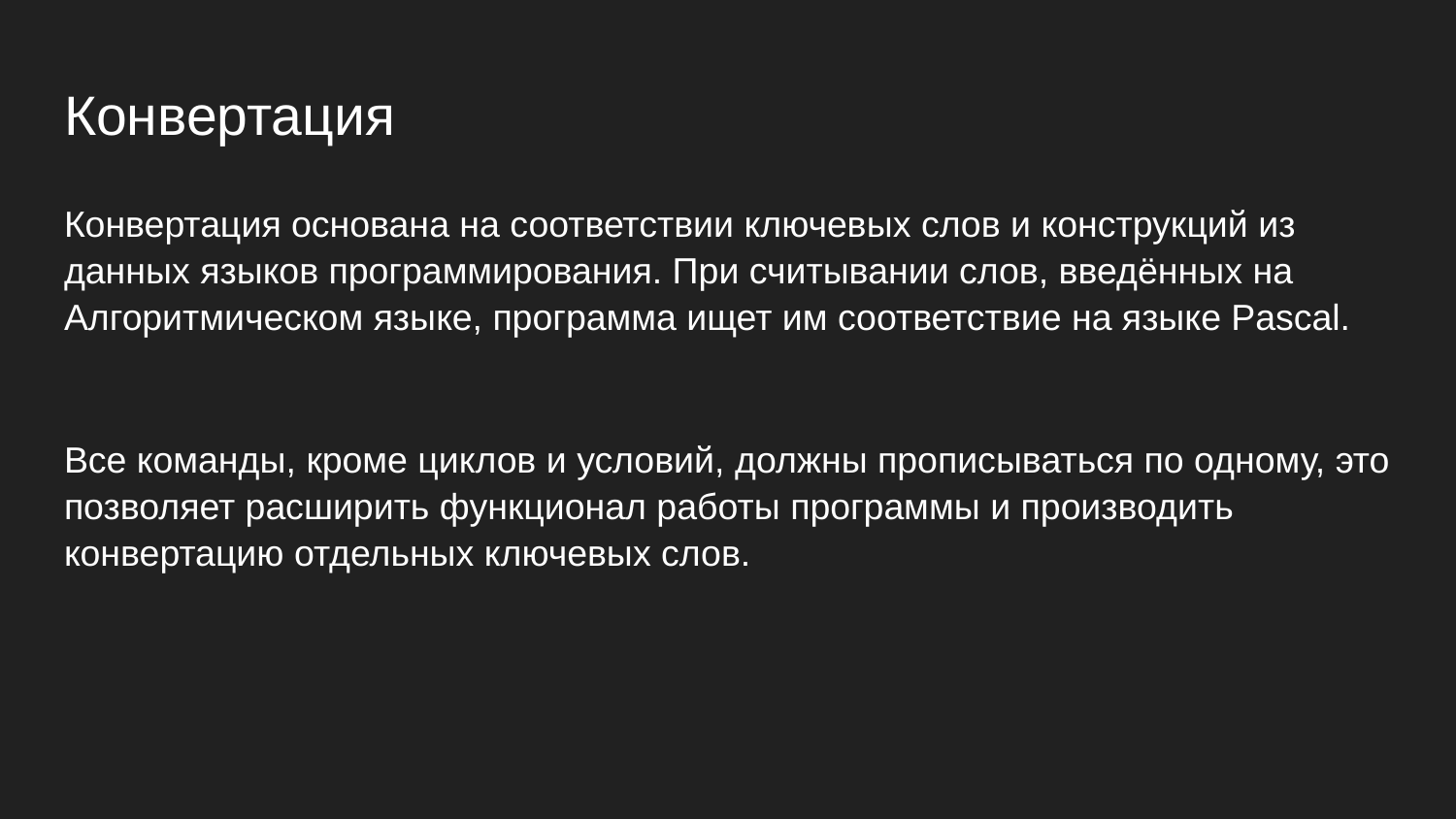

# Конвертация
Конвертация основана на соответствии ключевых слов и конструкций из данных языков программирования. При считывании слов, введённых на Алгоритмическом языке, программа ищет им соответствие на языке Pascal.

Все команды, кроме циклов и условий, должны прописываться по одному, это позволяет расширить функционал работы программы и производить конвертацию отдельных ключевых слов.